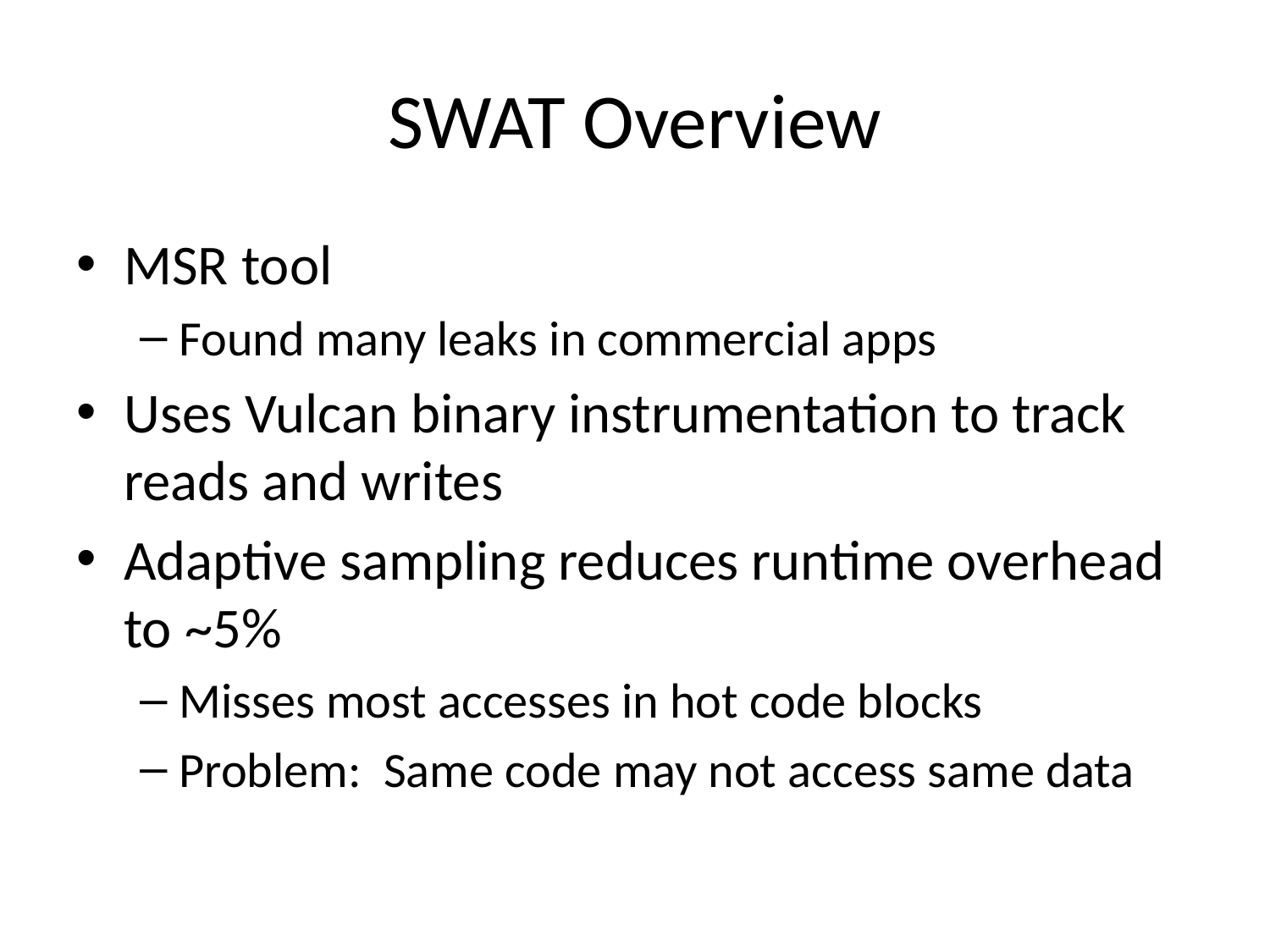

# SWAT Overview
MSR tool
Found many leaks in commercial apps
Uses Vulcan binary instrumentation to track reads and writes
Adaptive sampling reduces runtime overhead to ~5%
Misses most accesses in hot code blocks
Problem:  Same code may not access same data